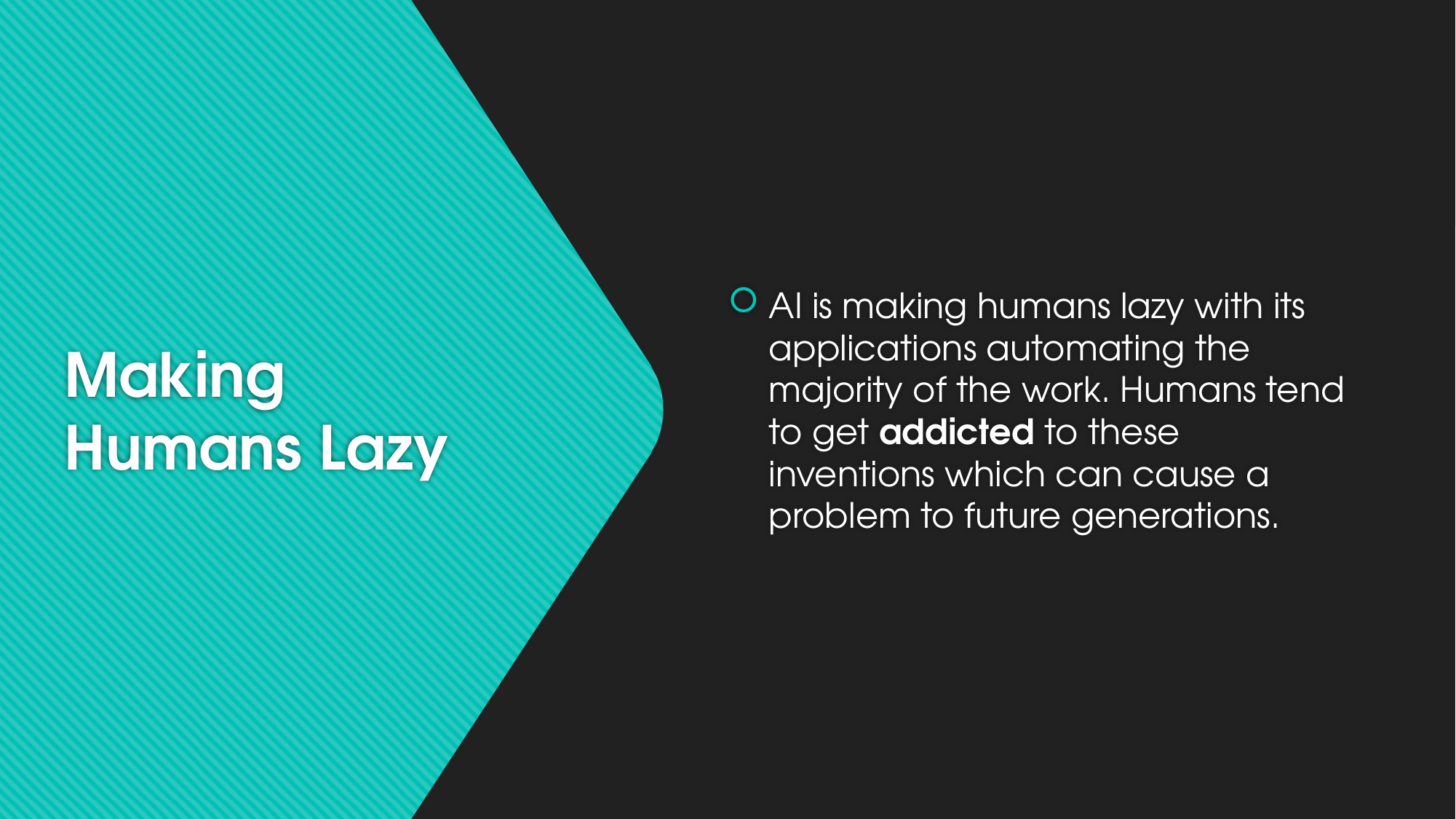

AI is making humans lazy with its applications automating the majority of the work. Humans tend to get addicted to these inventions which can cause a problem to future generations.
# Making Humans Lazy